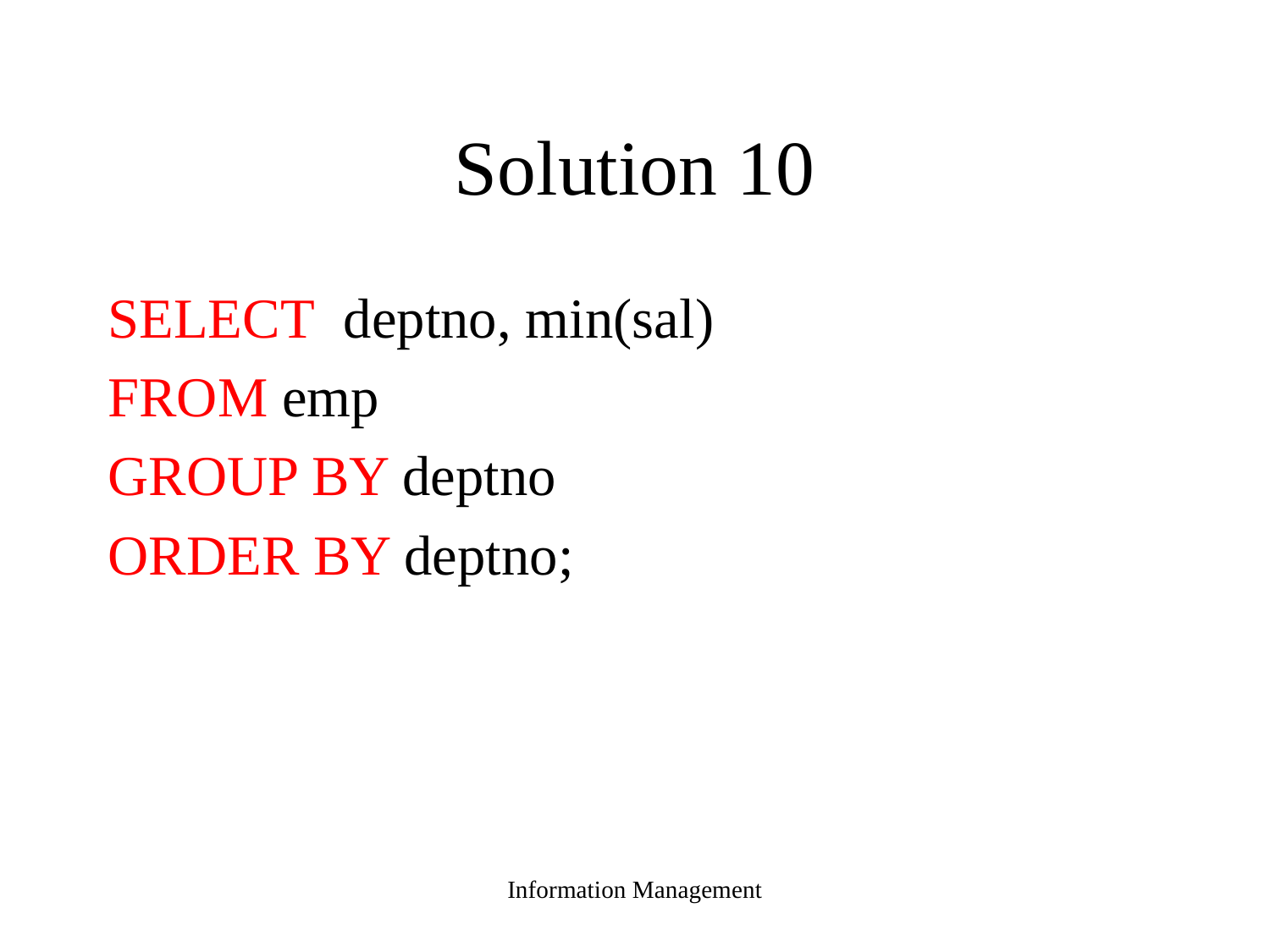

# Solution 10
SELECT  deptno, min(sal)
FROM emp
GROUP BY deptno
ORDER BY deptno;

Information Management